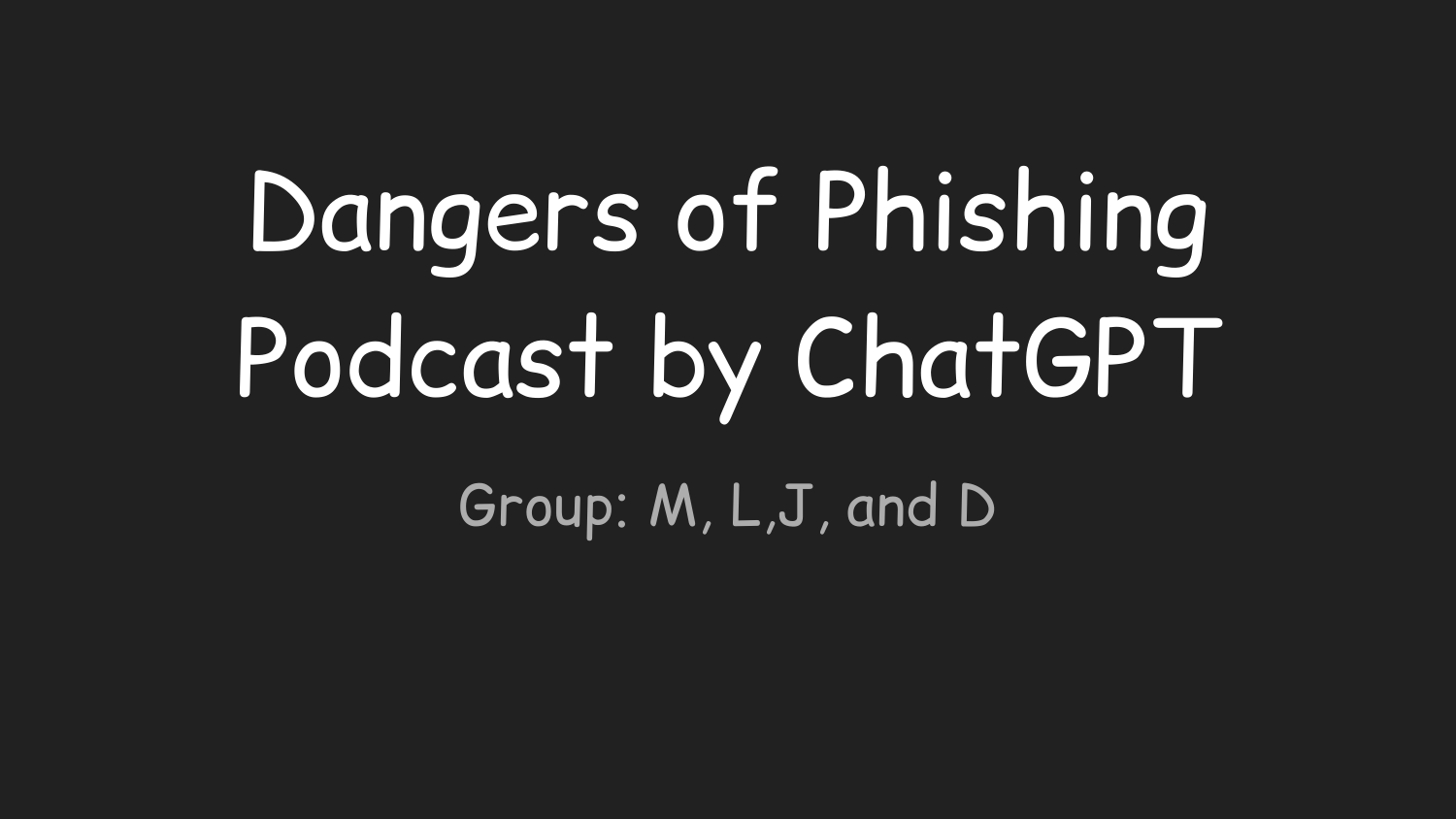

# Dangers of Phishing Podcast by ChatGPT
Group: M, L,J, and D